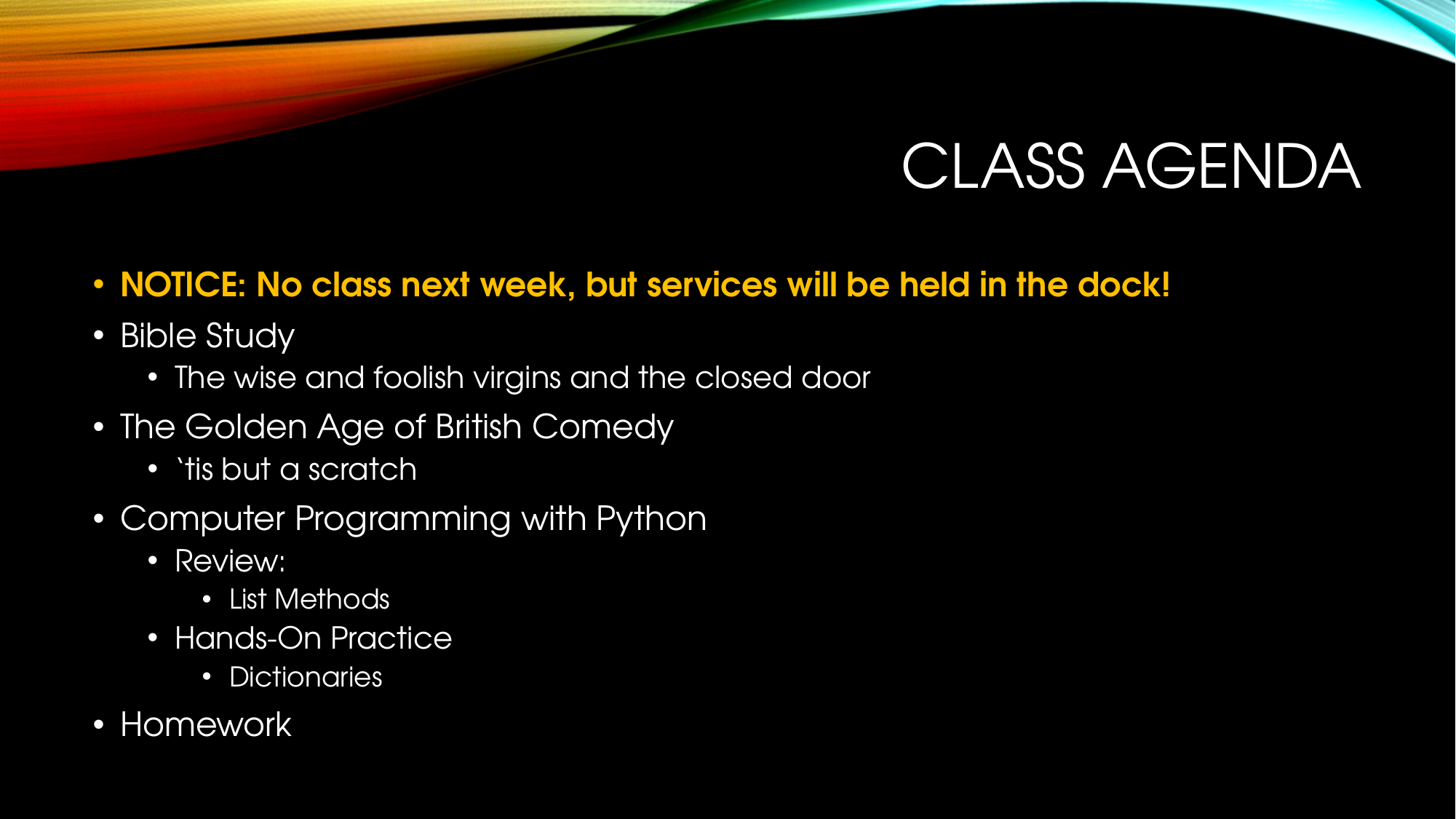

# Class agenda
NOTICE: No class next week, but services will be held in the dock!
Bible Study
The wise and foolish virgins and the closed door
The Golden Age of British Comedy
‘tis but a scratch
Computer Programming with Python
Review:
List Methods
Hands-On Practice
Dictionaries
Homework